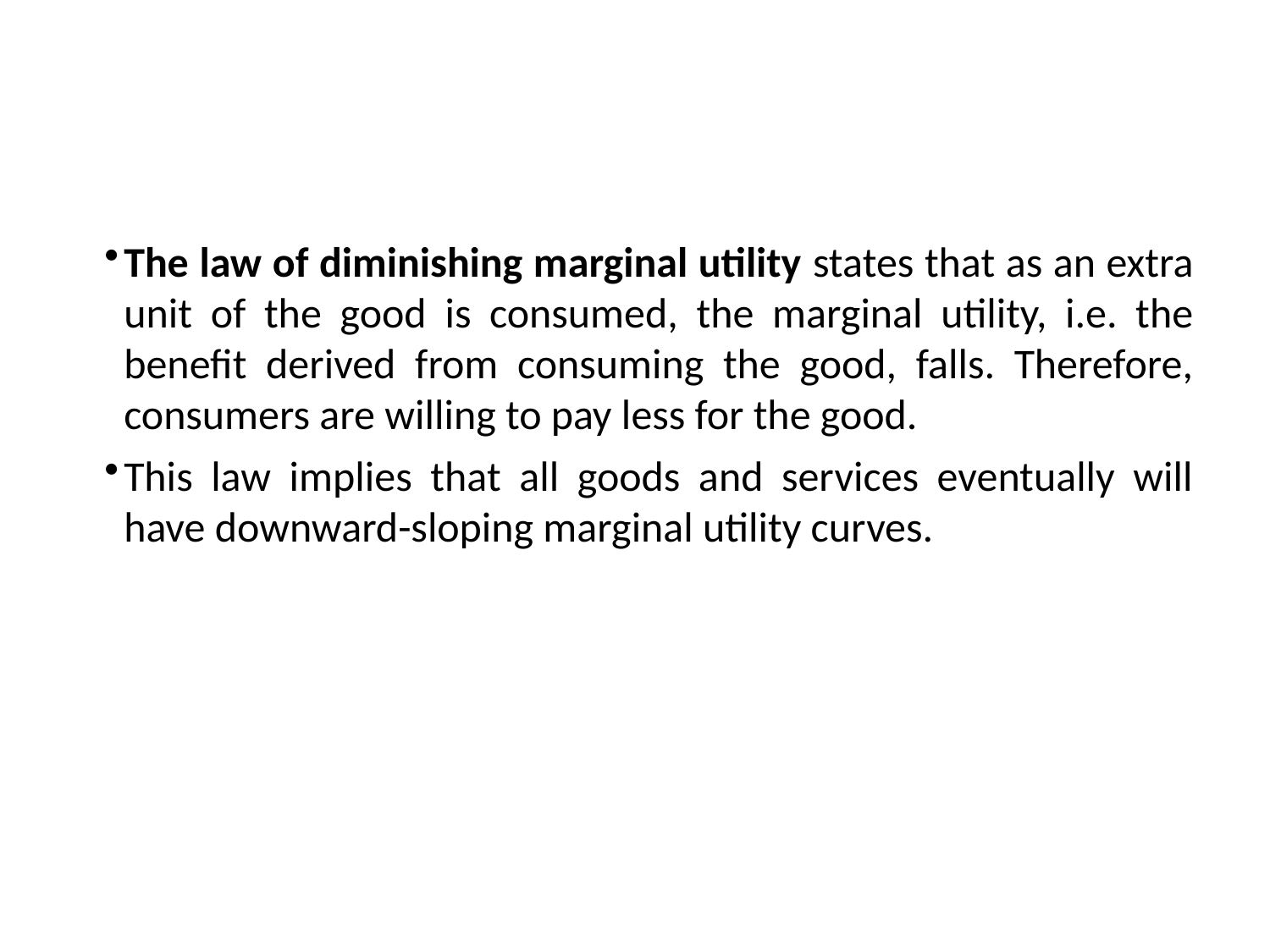

#
The law of diminishing marginal utility states that as an extra unit of the good is consumed, the marginal utility, i.e. the benefit derived from consuming the good, falls. Therefore, consumers are willing to pay less for the good.
This law implies that all goods and services eventually will have downward-sloping marginal utility curves.